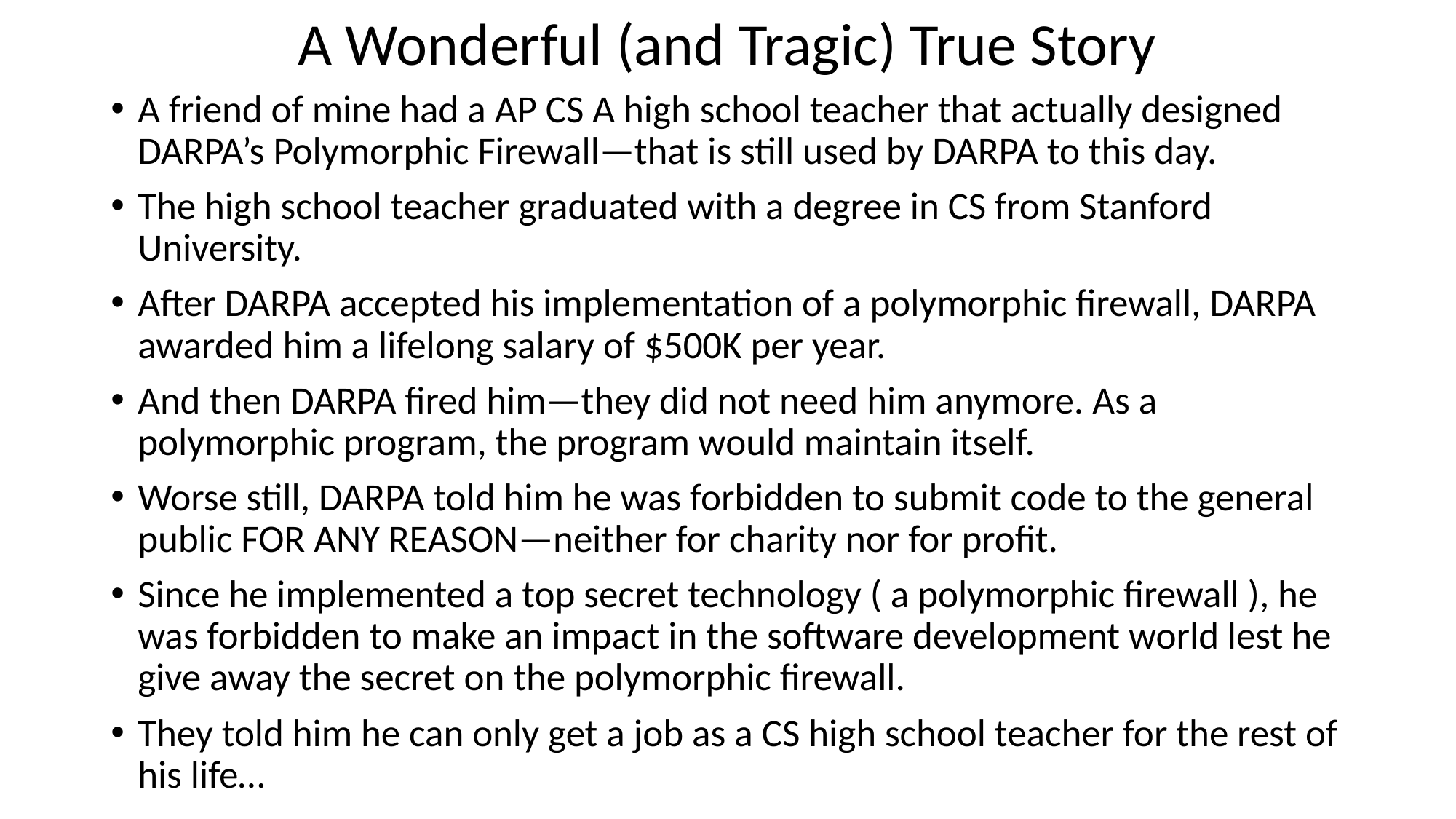

# A Wonderful (and Tragic) True Story
A friend of mine had a AP CS A high school teacher that actually designed DARPA’s Polymorphic Firewall—that is still used by DARPA to this day.
The high school teacher graduated with a degree in CS from Stanford University.
After DARPA accepted his implementation of a polymorphic firewall, DARPA awarded him a lifelong salary of $500K per year.
And then DARPA fired him—they did not need him anymore. As a polymorphic program, the program would maintain itself.
Worse still, DARPA told him he was forbidden to submit code to the general public FOR ANY REASON—neither for charity nor for profit.
Since he implemented a top secret technology ( a polymorphic firewall ), he was forbidden to make an impact in the software development world lest he give away the secret on the polymorphic firewall.
They told him he can only get a job as a CS high school teacher for the rest of his life…